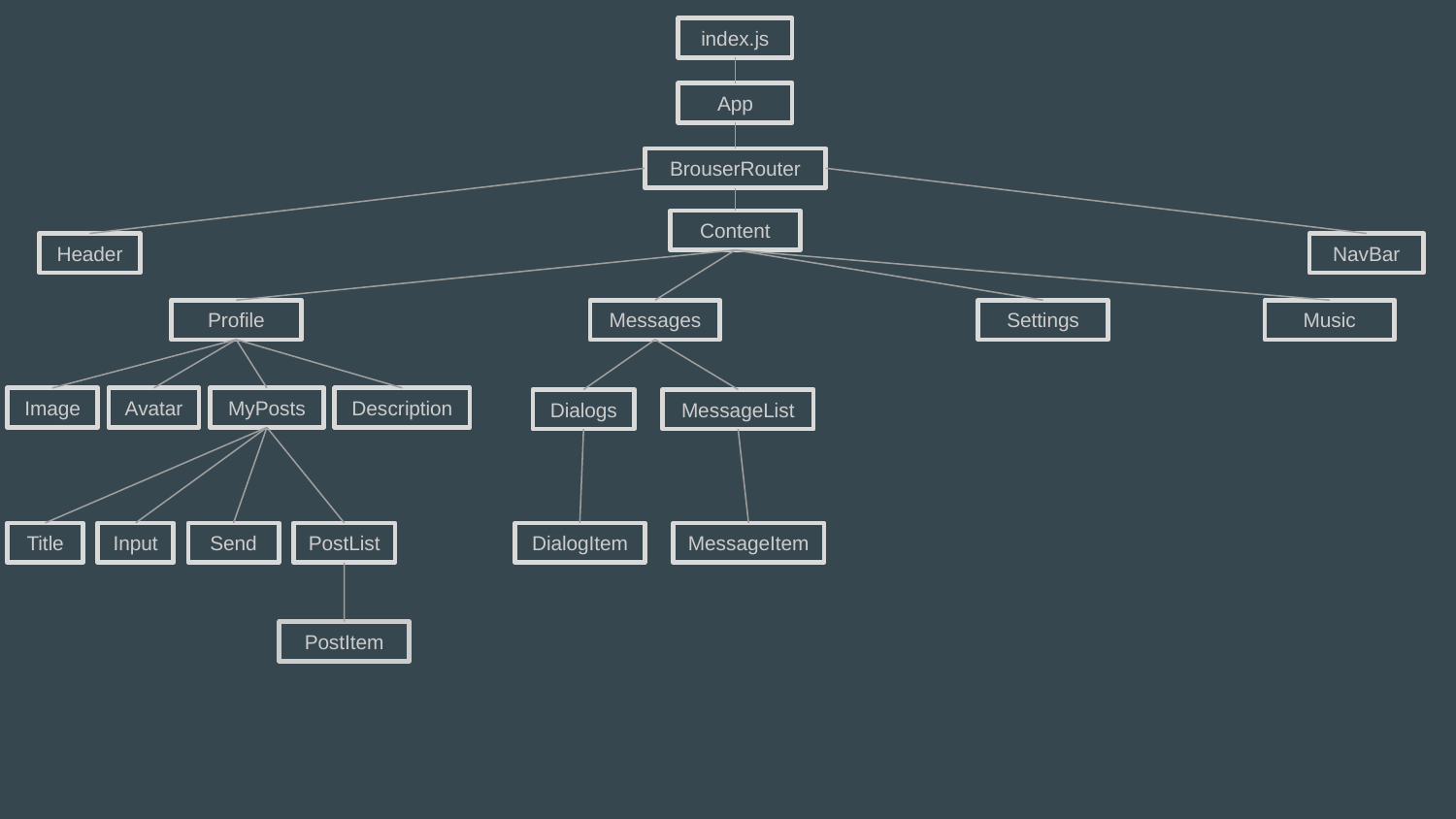

index.js
App
BrouserRouter
Content
Header
NavBar
Profile
Messages
Settings
Music
Image
Avatar
MyPosts
Description
Dialogs
MessageList
Title
Input
Send
PostList
DialogItem
MessageItem
PostItem